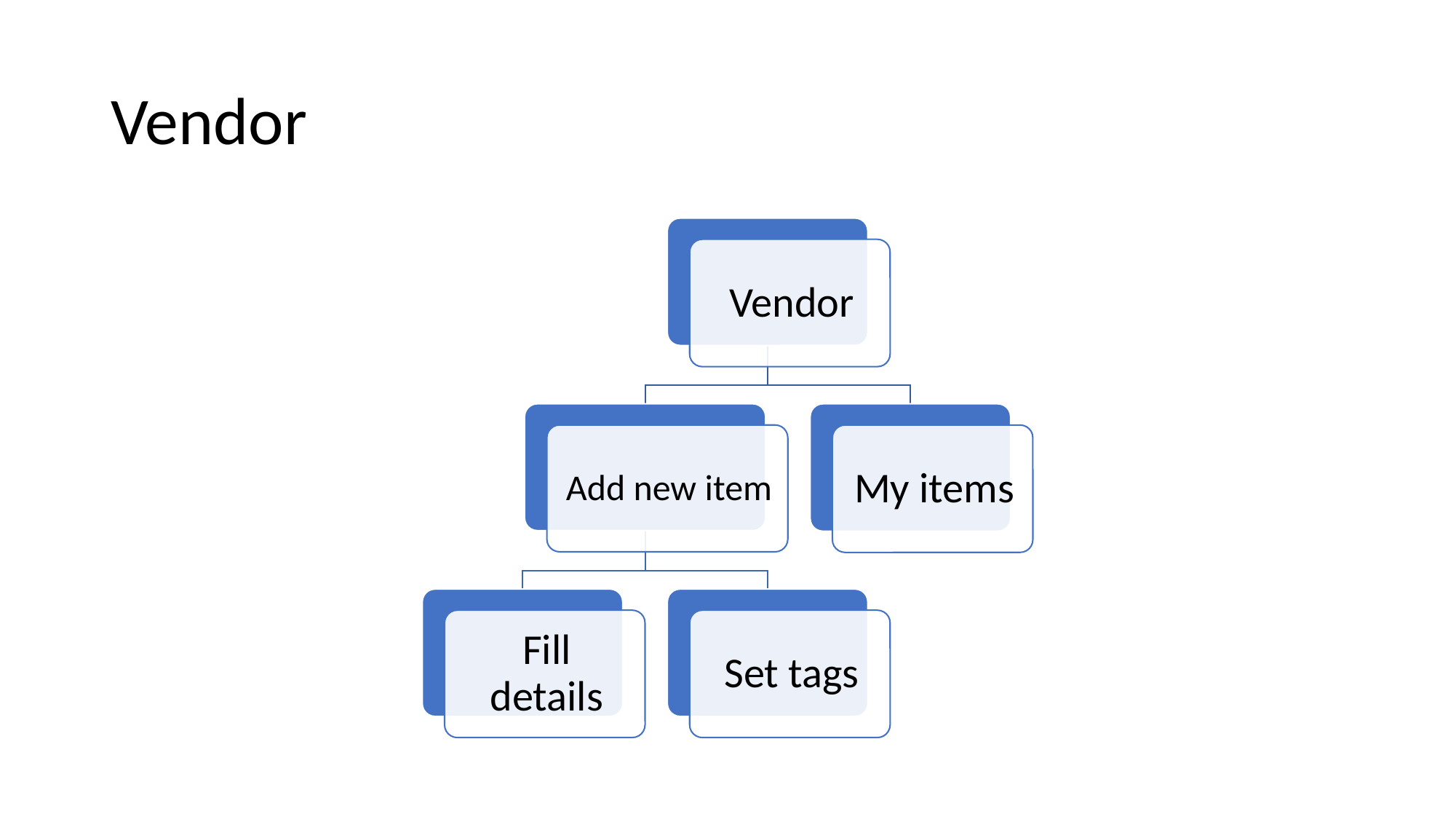

# Vendor
Vendor
Add new item
Fill details
Set tags
My items